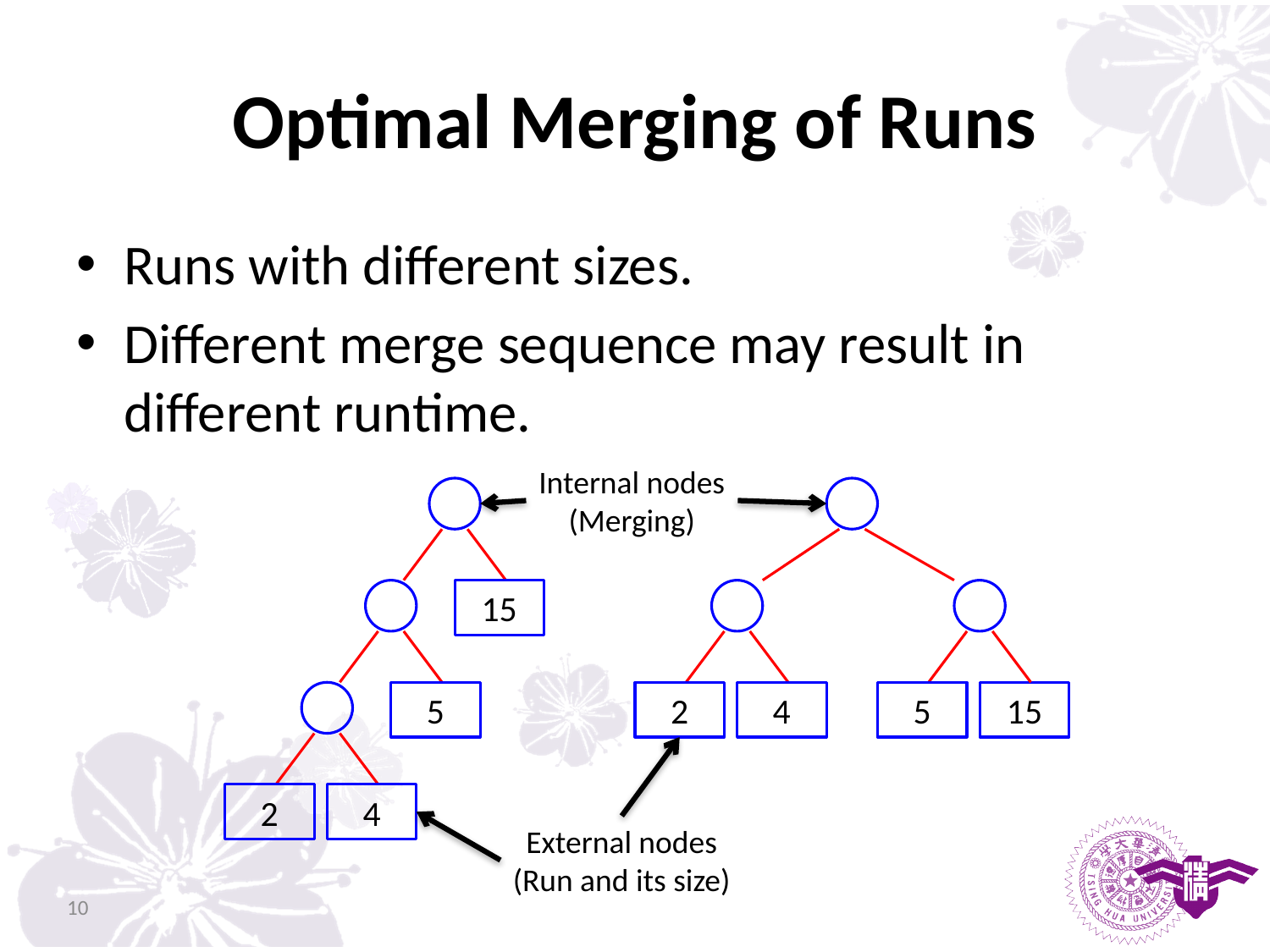

# Optimal Merging of Runs
Runs with different sizes.
Different merge sequence may result in different runtime.

Internal nodes
(Merging)

15

5
2
4

2
4
5
15
External nodes
(Run and its size)
10